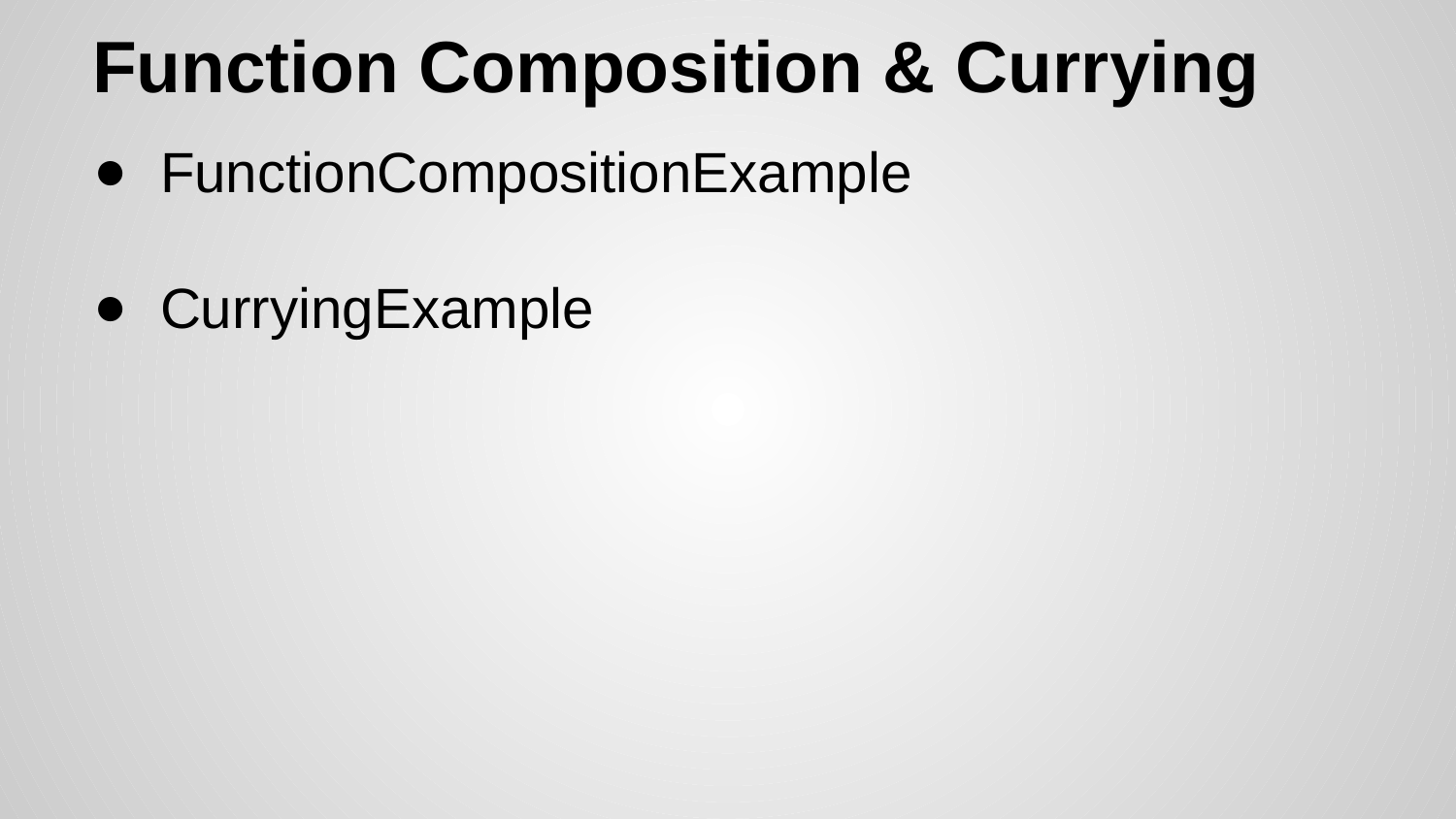

# Function Composition & Currying
FunctionCompositionExample

CurryingExample